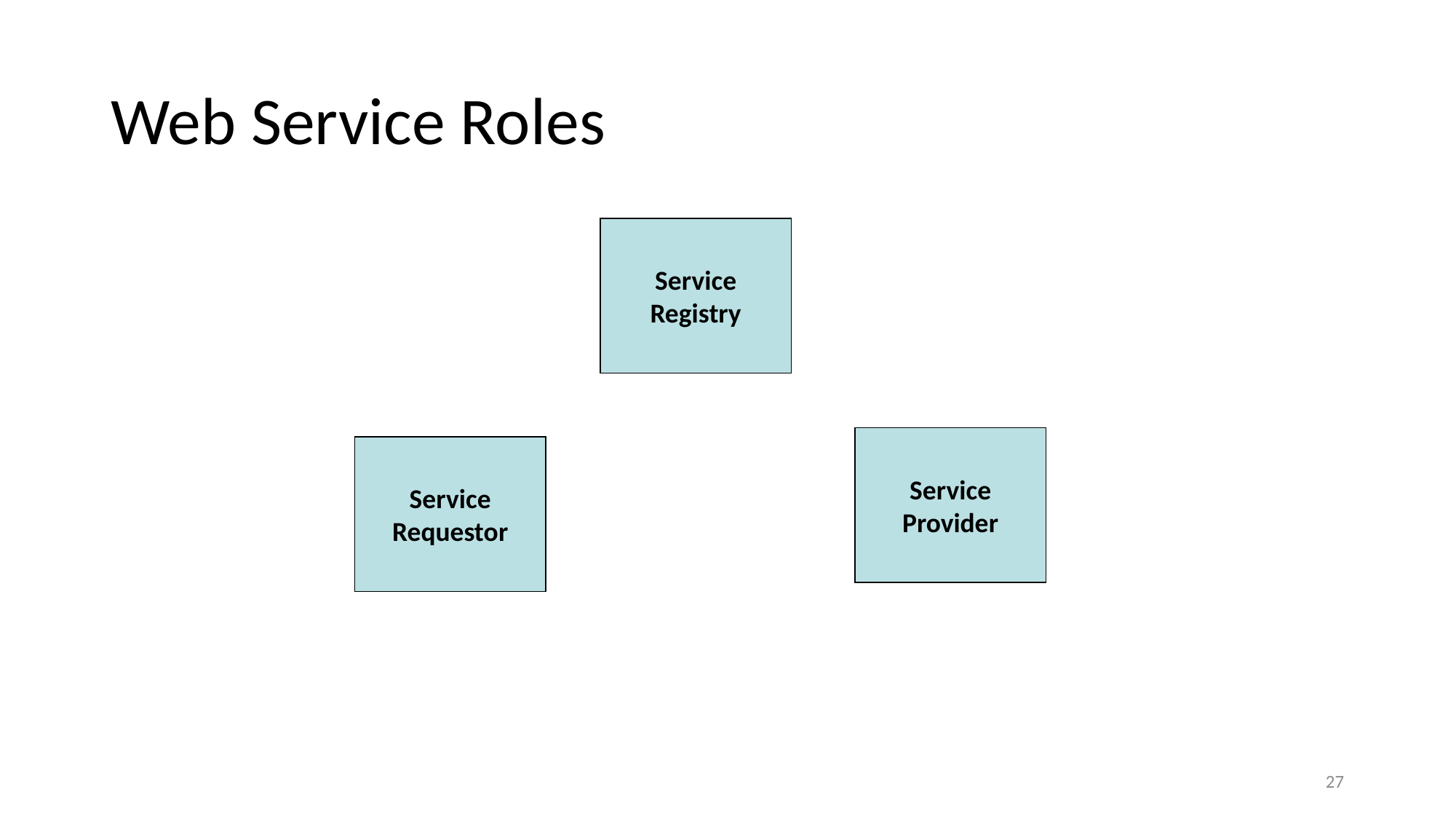

# Web Service Roles
Service
Registry
Service
Provider
Service
Requestor
27